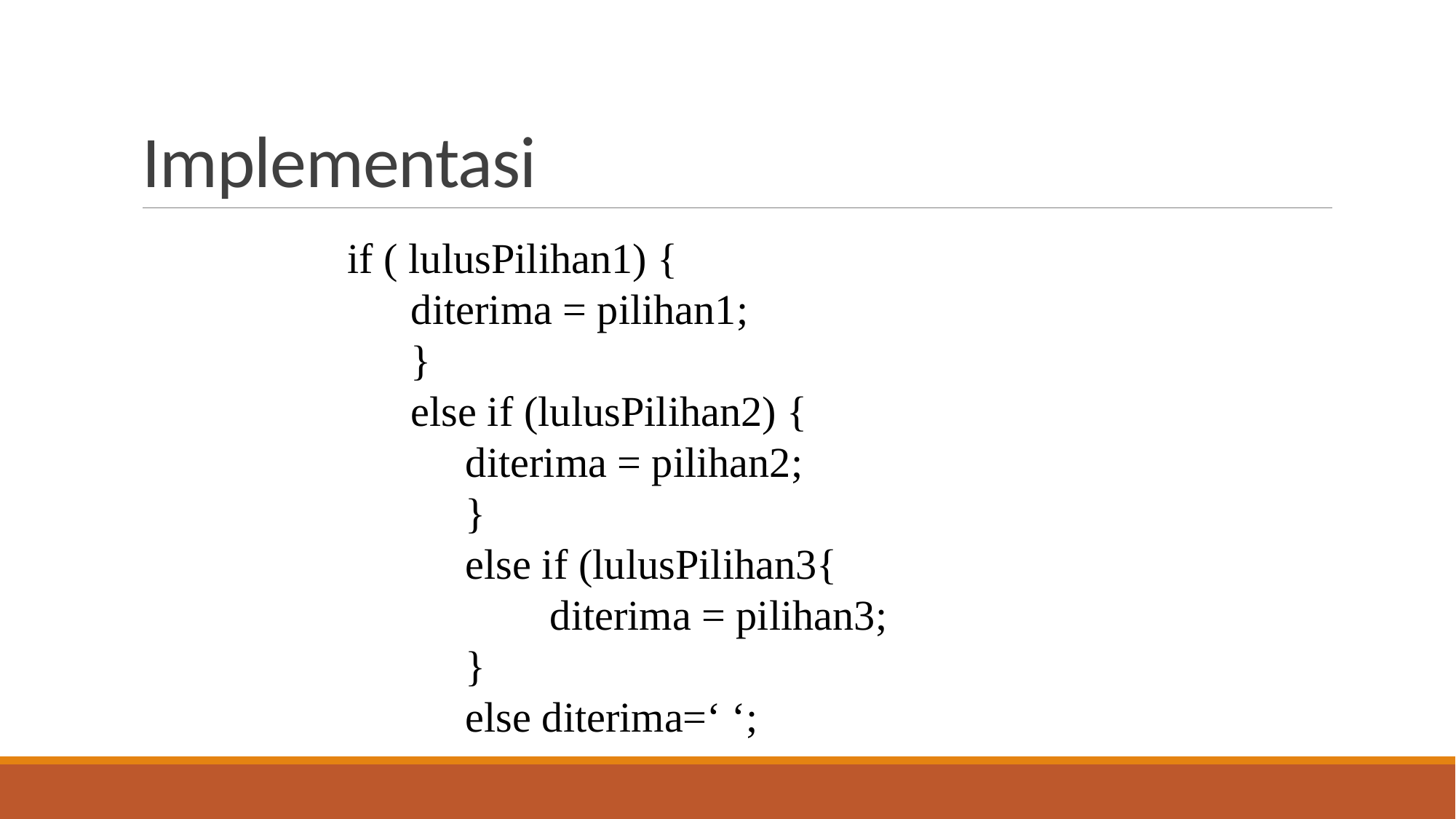

# Implementasi
	if ( lulusPilihan1) {
			diterima = pilihan1;
			}
			else if (lulusPilihan2) {
				diterima = pilihan2;
			 	}
				else if (lulusPilihan3{
				        diterima = pilihan3;
				}
				else diterima=‘ ‘;